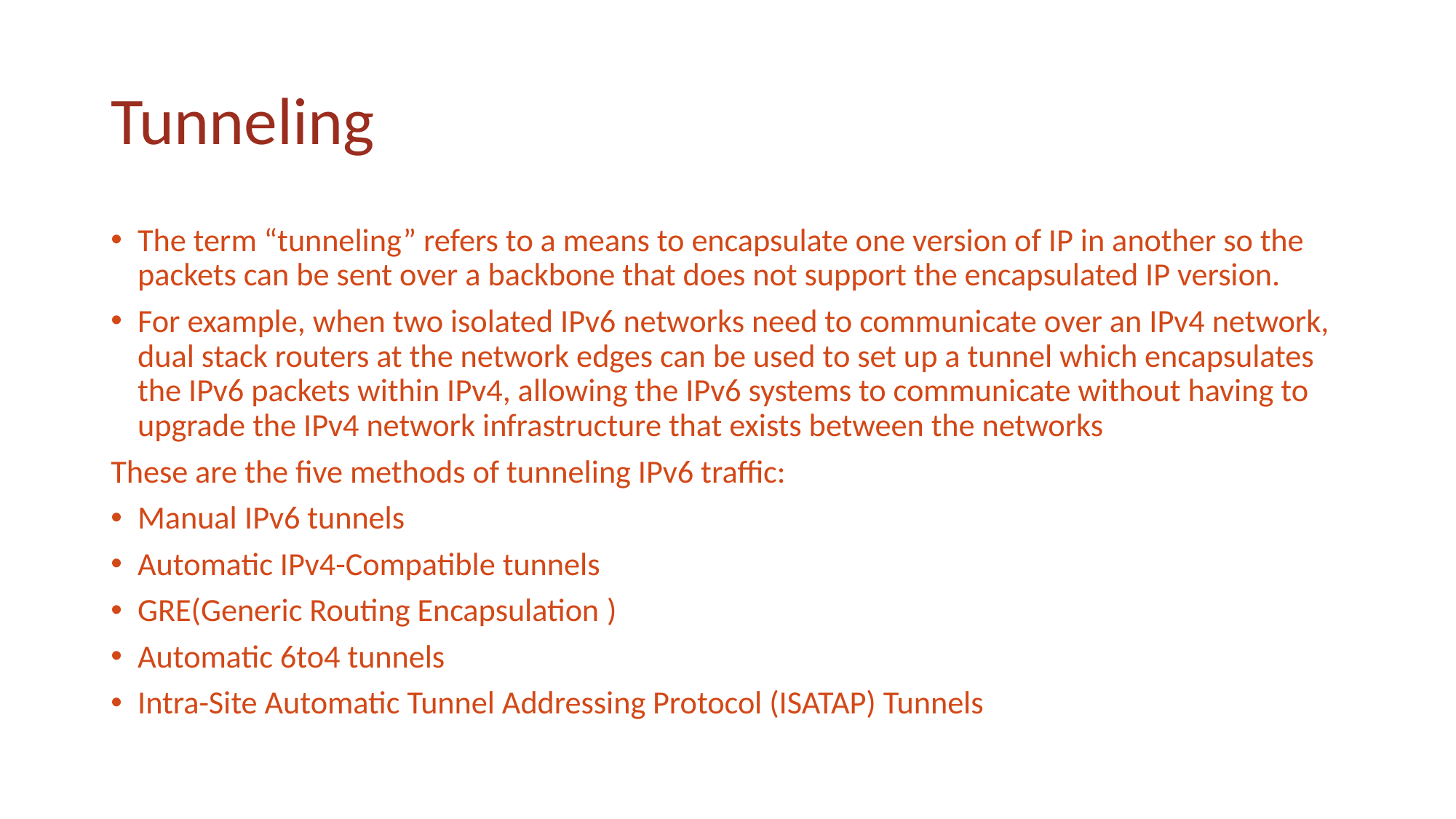

# Tunneling
The term “tunneling” refers to a means to encapsulate one version of IP in another so the packets can be sent over a backbone that does not support the encapsulated IP version.
For example, when two isolated IPv6 networks need to communicate over an IPv4 network, dual stack routers at the network edges can be used to set up a tunnel which encapsulates the IPv6 packets within IPv4, allowing the IPv6 systems to communicate without having to upgrade the IPv4 network infrastructure that exists between the networks
These are the five methods of tunneling IPv6 traffic:
Manual IPv6 tunnels
Automatic IPv4-Compatible tunnels
GRE(Generic Routing Encapsulation )
Automatic 6to4 tunnels
Intra-Site Automatic Tunnel Addressing Protocol (ISATAP) Tunnels